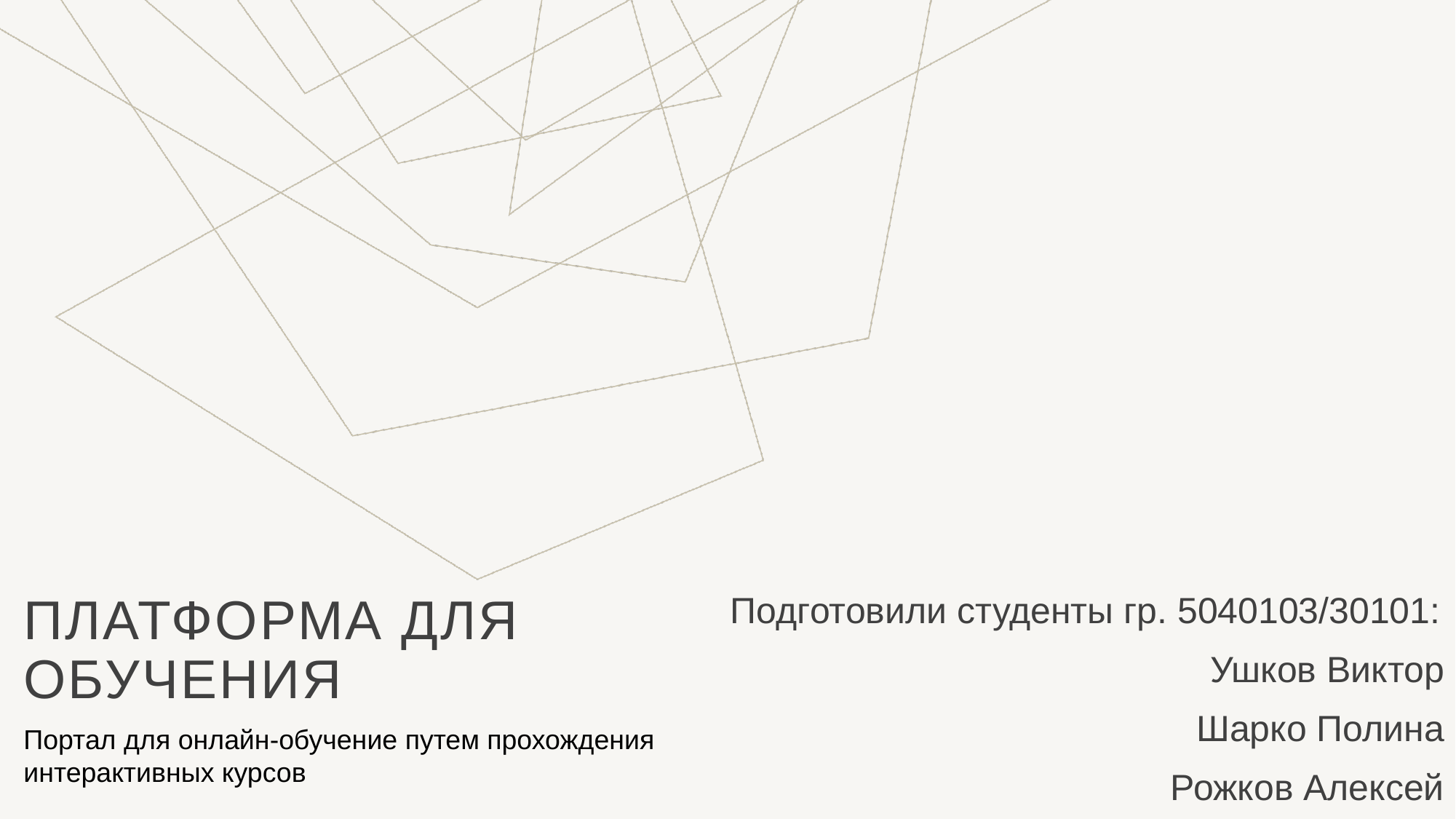

# Платформа для обучения
Подготовили студенты гр. 5040103/30101:
Ушков Виктор
Шарко Полина
Рожков Алексей
Портал для онлайн-обучение путем прохождения
интерактивных курсов